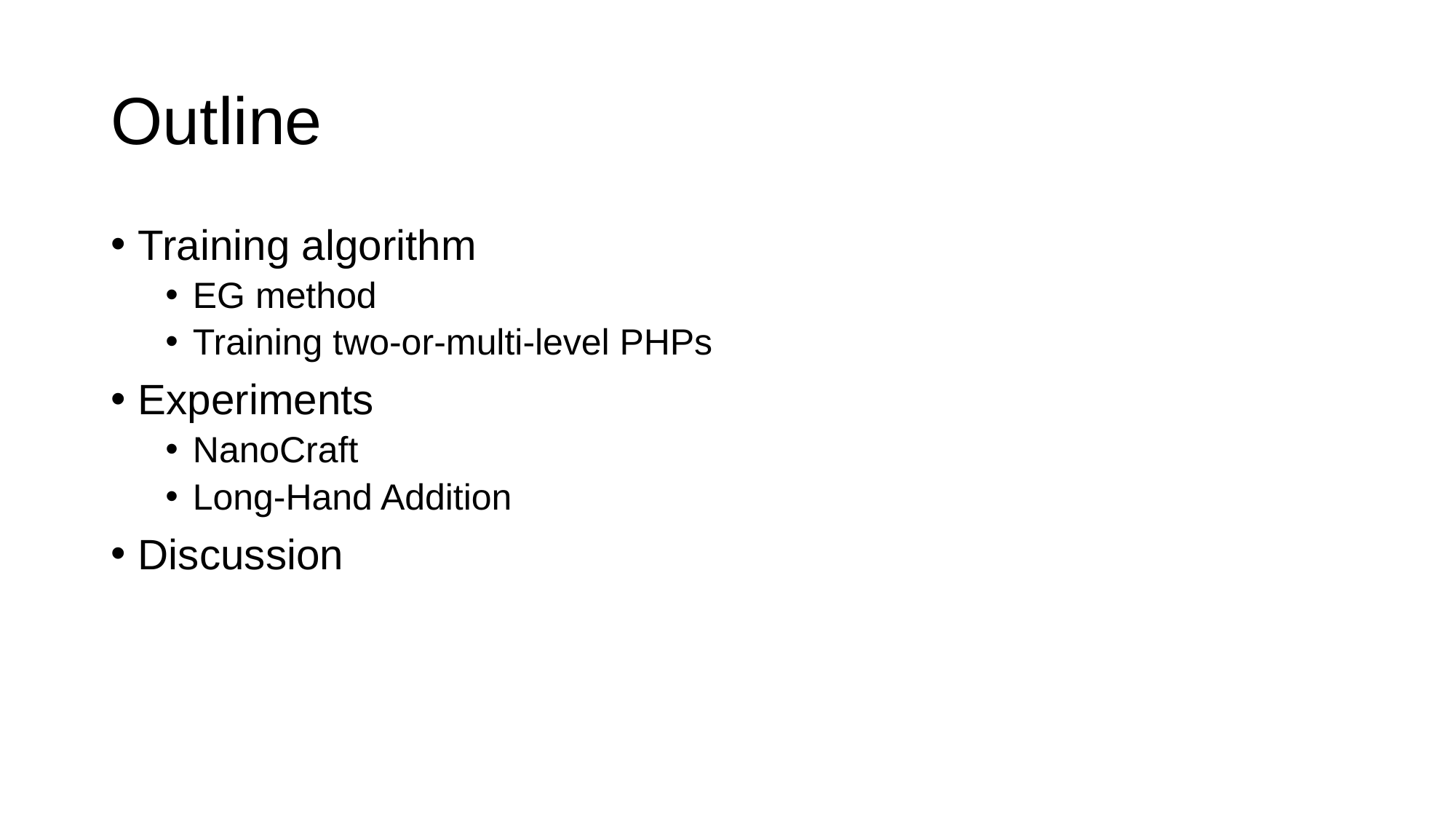

# Outline
Training algorithm
EG method
Training two-or-multi-level PHPs
Experiments
NanoCraft
Long-Hand Addition
Discussion